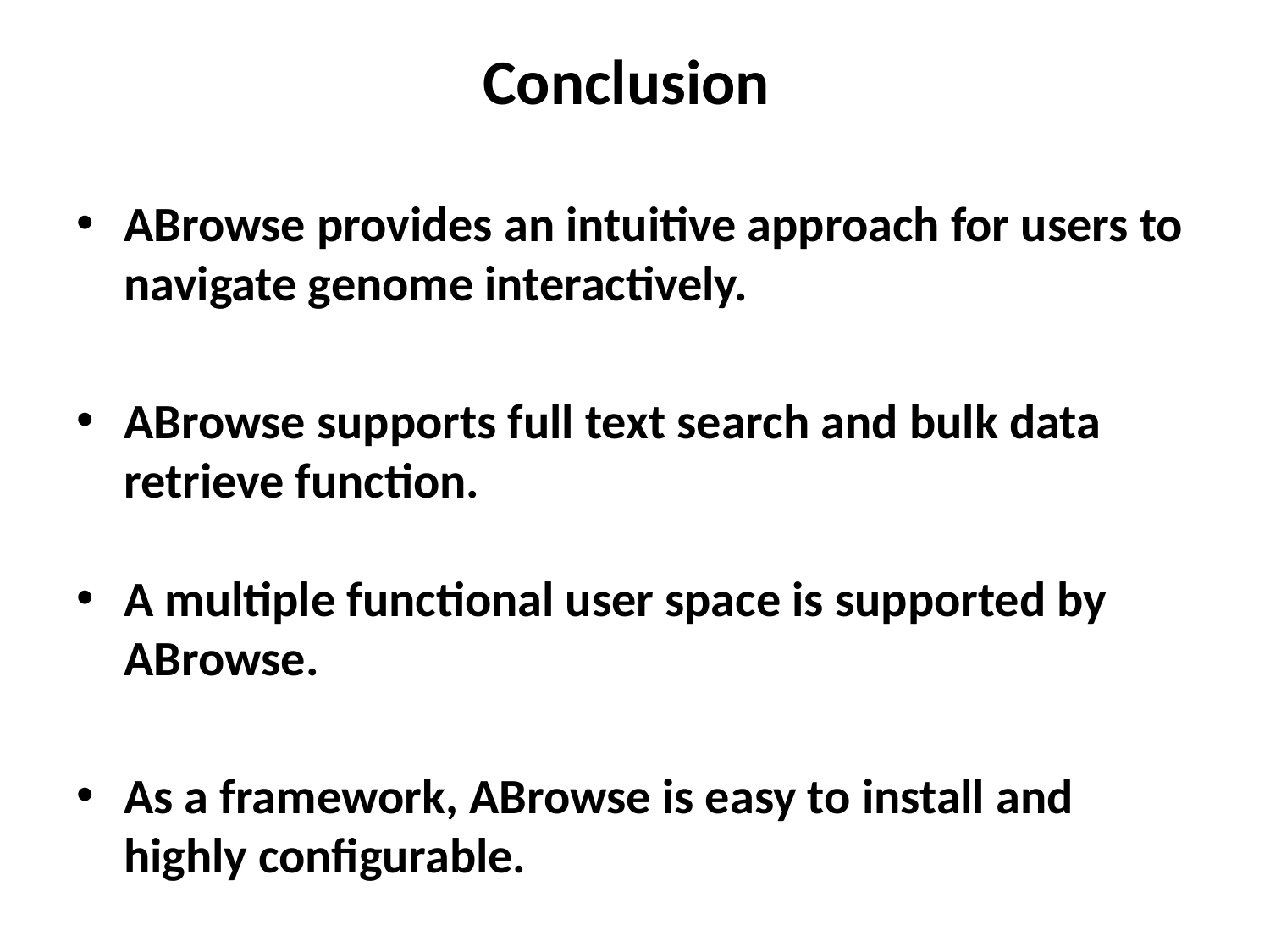

# Conclusion
ABrowse provides an intuitive approach for users to navigate genome interactively.

ABrowse supports full text search and bulk data retrieve function.

A multiple functional user space is supported by ABrowse.

As a framework, ABrowse is easy to install and highly configurable.